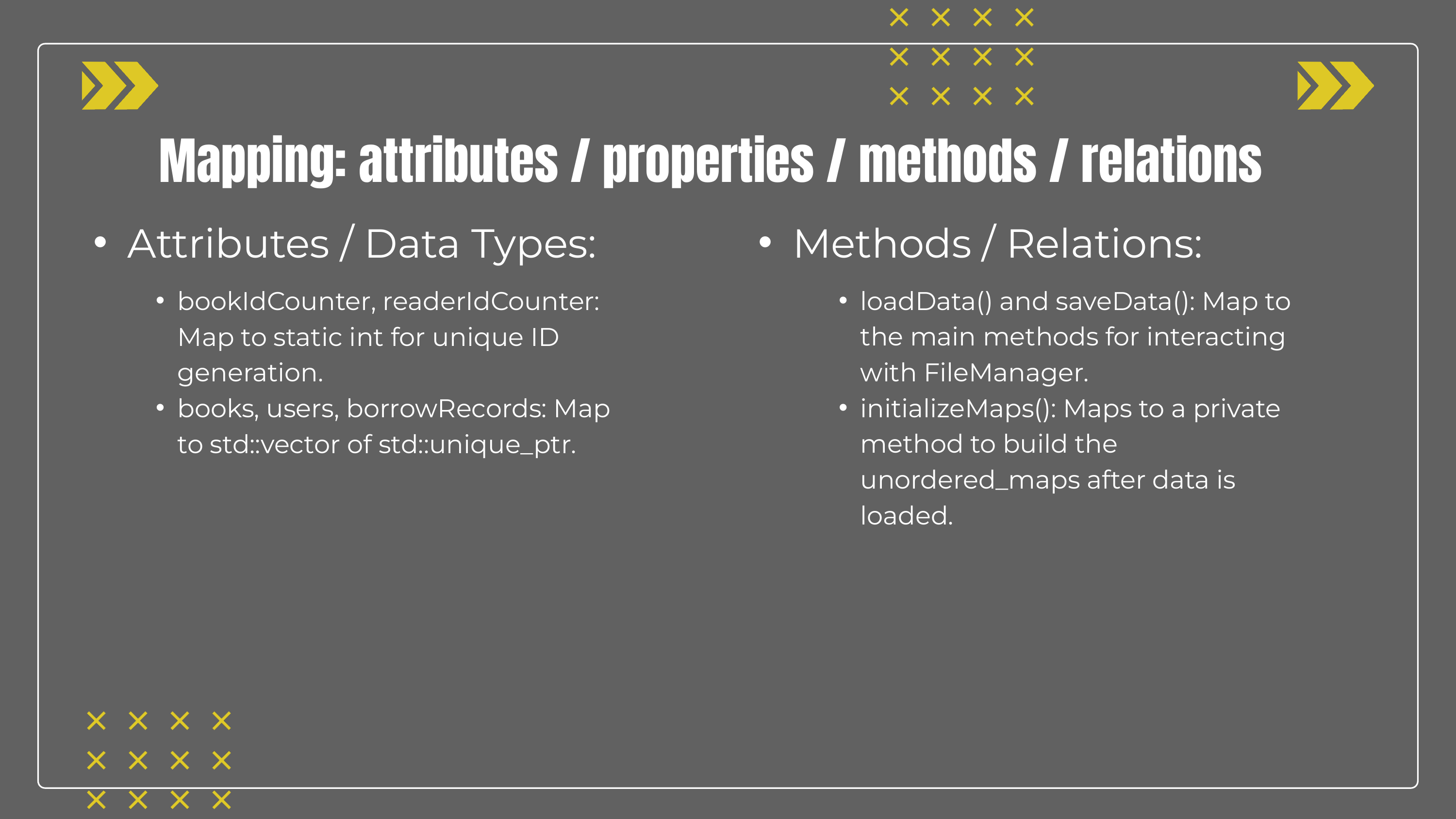

Mapping: attributes / properties / methods / relations

Attributes / Data Types:

Methods / Relations:

bookIdCounter, readerIdCounter: Map to static int for unique ID generation.
books, users, borrowRecords: Map to std::vector of std::unique_ptr.

loadData() and saveData(): Map to the main methods for interacting with FileManager.
initializeMaps(): Maps to a private method to build the unordered_maps after data is loaded.